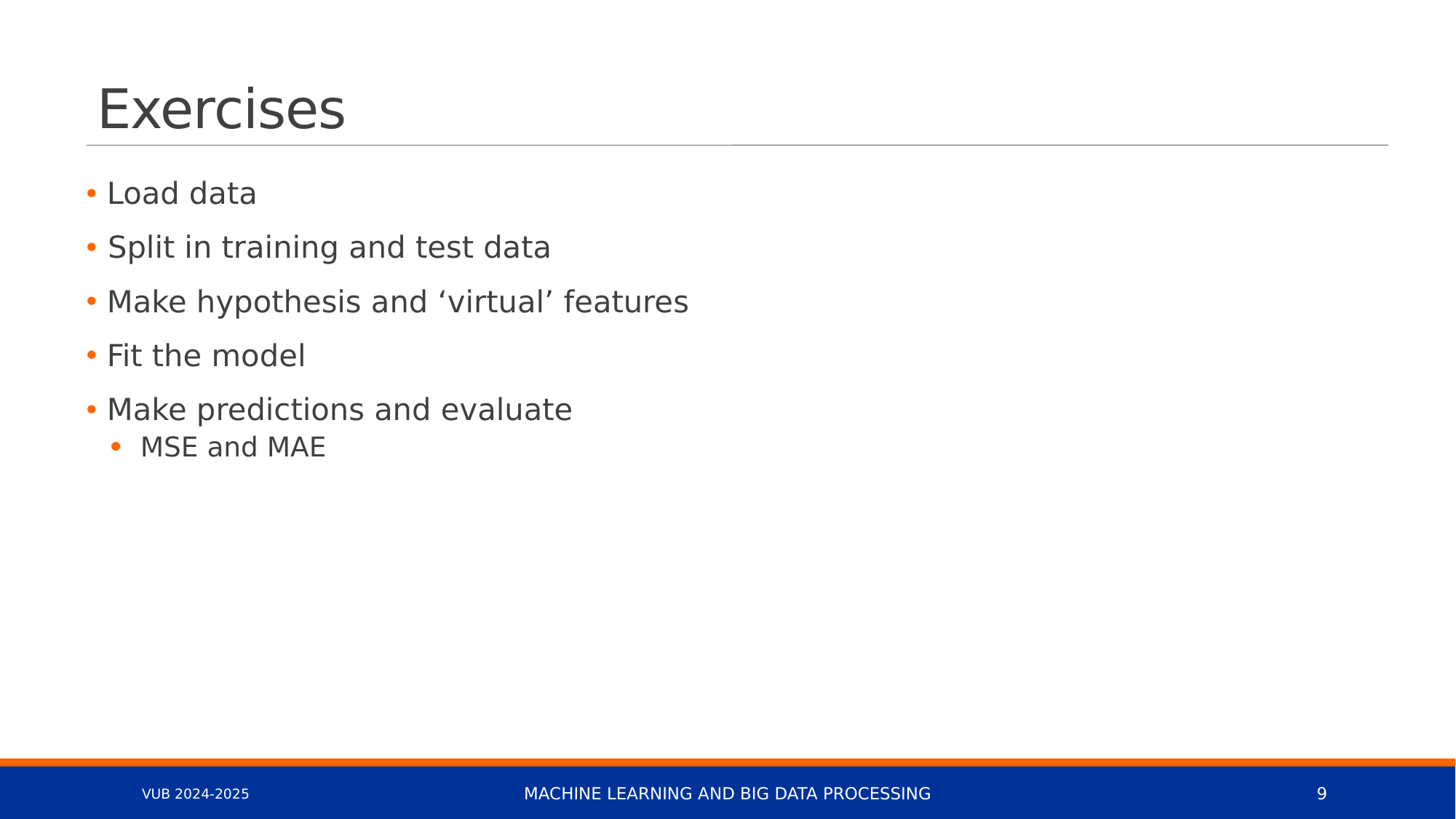

# Exercises
 Load data
 Split in training and test data
 Make hypothesis and ‘virtual’ features
 Fit the model
 Make predictions and evaluate
MSE and MAE
VUB 2024-2025
Machine learning and big data processing
9